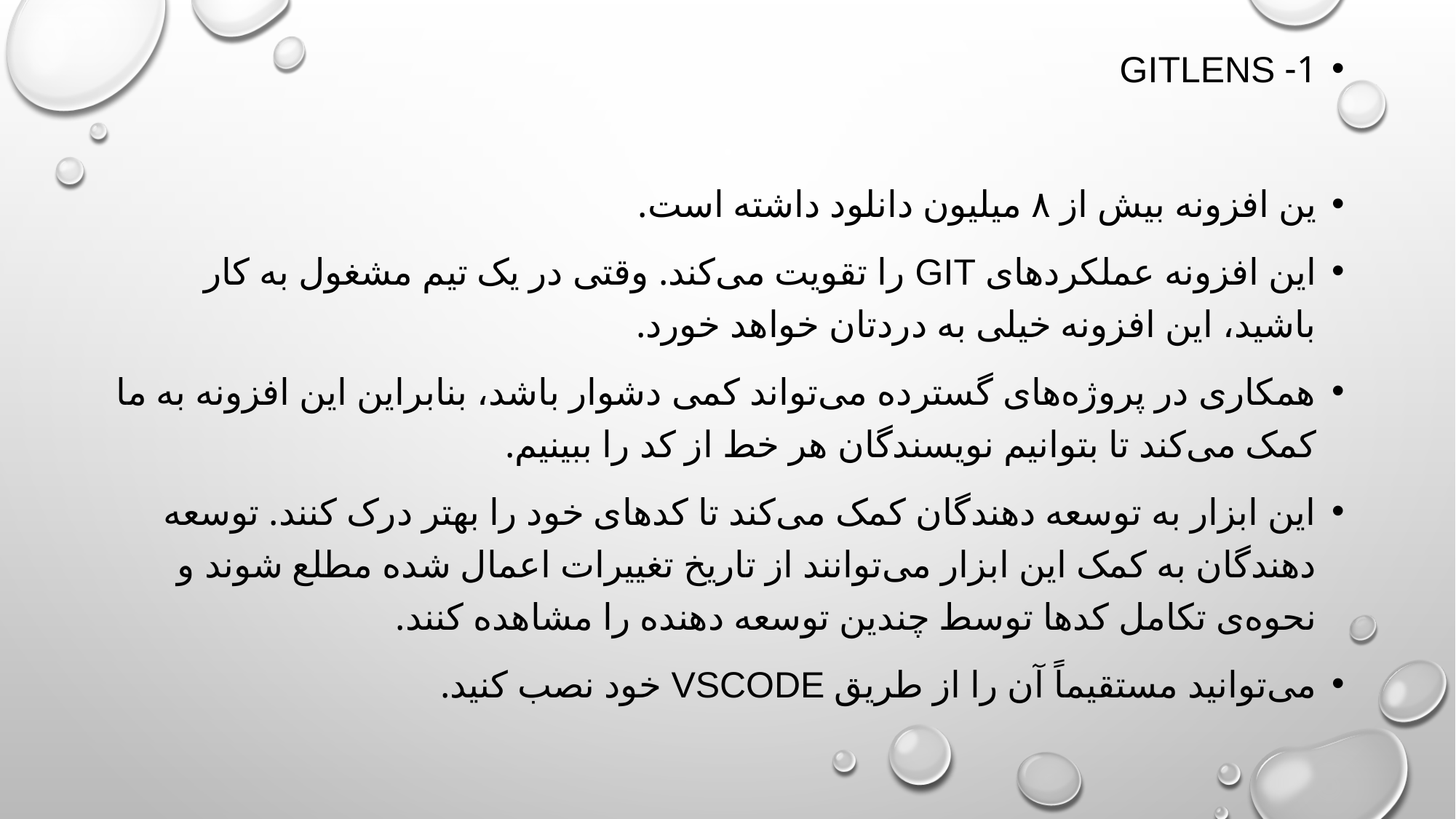

1- gitlens

ین افزونه بیش از ۸ میلیون دانلود داشته است.
این افزونه عملکردهای git را تقویت می‌کند. وقتی در یک تیم مشغول به کار باشید، این افزونه خیلی به دردتان خواهد خورد.
همکاری در پروژه‌های گسترده می‌تواند کمی دشوار باشد، بنابراین این افزونه به ما کمک می‌کند تا بتوانیم نویسندگان هر خط از کد را ببینیم.
این ابزار به توسعه دهندگان کمک می‌کند تا کدهای خود را بهتر درک کنند. توسعه دهندگان به کمک این ابزار می‌توانند از تاریخ تغییرات اعمال شده مطلع شوند و نحوه‌ی تکامل کدها توسط چندین توسعه دهنده را مشاهده کنند.
می‌توانید مستقیماً آن را از طریق VSCode خود نصب کنید.